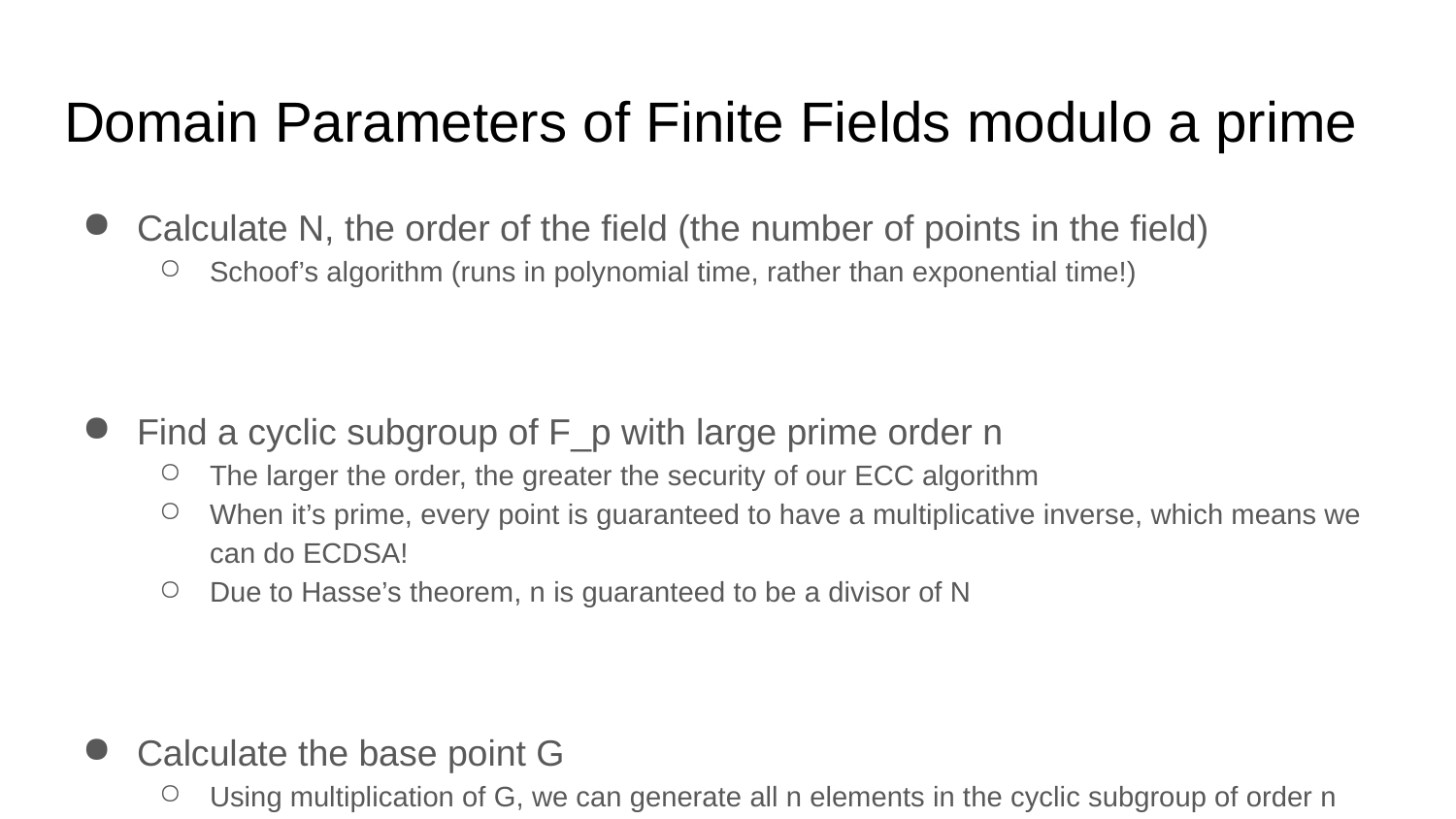

# Domain Parameters of Finite Fields modulo a prime
Calculate N, the order of the field (the number of points in the field)
Schoof’s algorithm (runs in polynomial time, rather than exponential time!)

Find a cyclic subgroup of F_p with large prime order n
The larger the order, the greater the security of our ECC algorithm
When it’s prime, every point is guaranteed to have a multiplicative inverse, which means we can do ECDSA!
Due to Hasse’s theorem, n is guaranteed to be a divisor of N

Calculate the base point G
Using multiplication of G, we can generate all n elements in the cyclic subgroup of order n